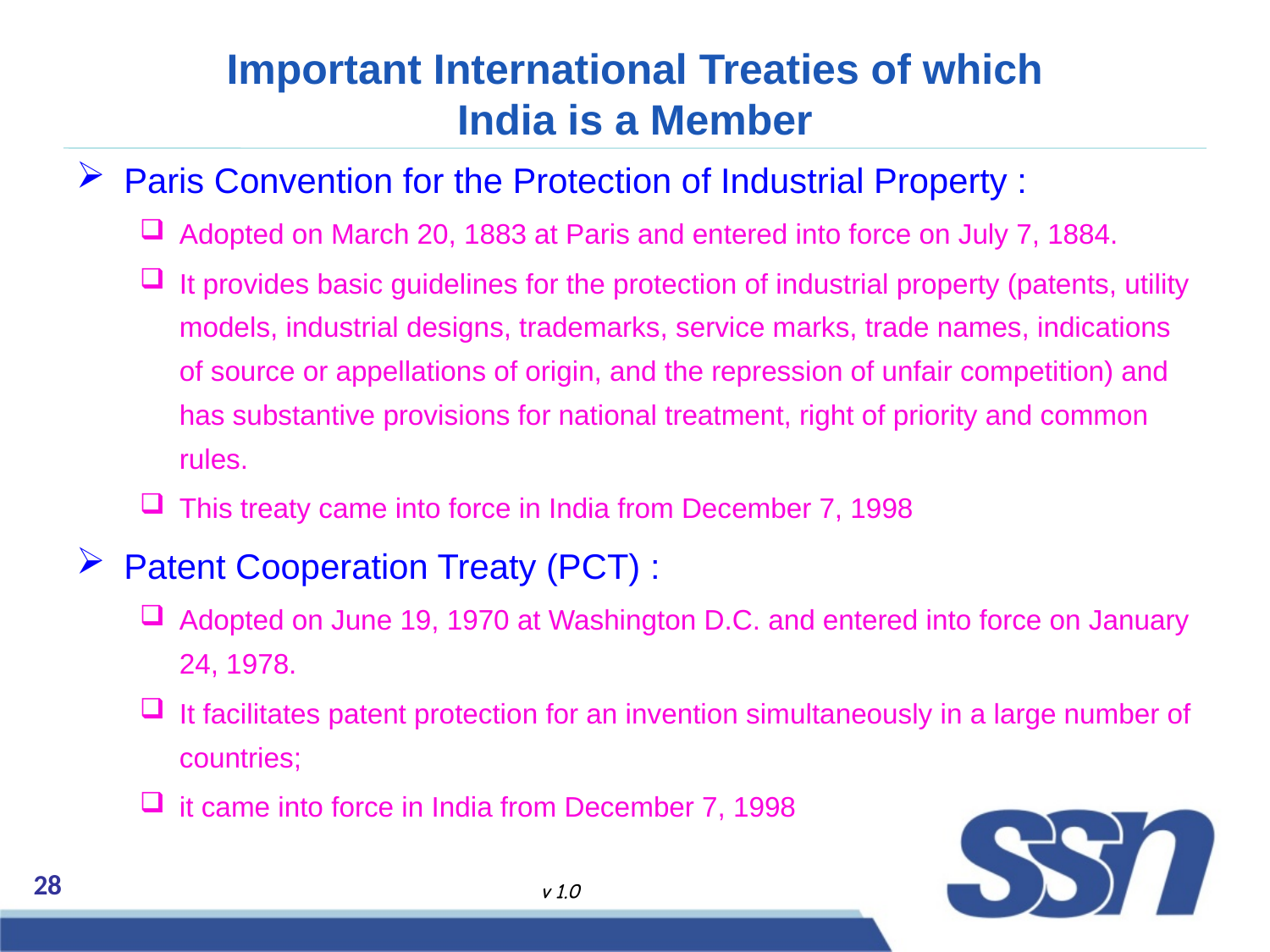

# Important International Treaties of which India is a Member
Paris Convention for the Protection of Industrial Property :
Adopted on March 20, 1883 at Paris and entered into force on July 7, 1884.
It provides basic guidelines for the protection of industrial property (patents, utility models, industrial designs, trademarks, service marks, trade names, indications of source or appellations of origin, and the repression of unfair competition) and has substantive provisions for national treatment, right of priority and common rules.
This treaty came into force in India from December 7, 1998
Patent Cooperation Treaty (PCT) :
Adopted on June 19, 1970 at Washington D.C. and entered into force on January 24, 1978.
It facilitates patent protection for an invention simultaneously in a large number of countries;
it came into force in India from December 7, 1998